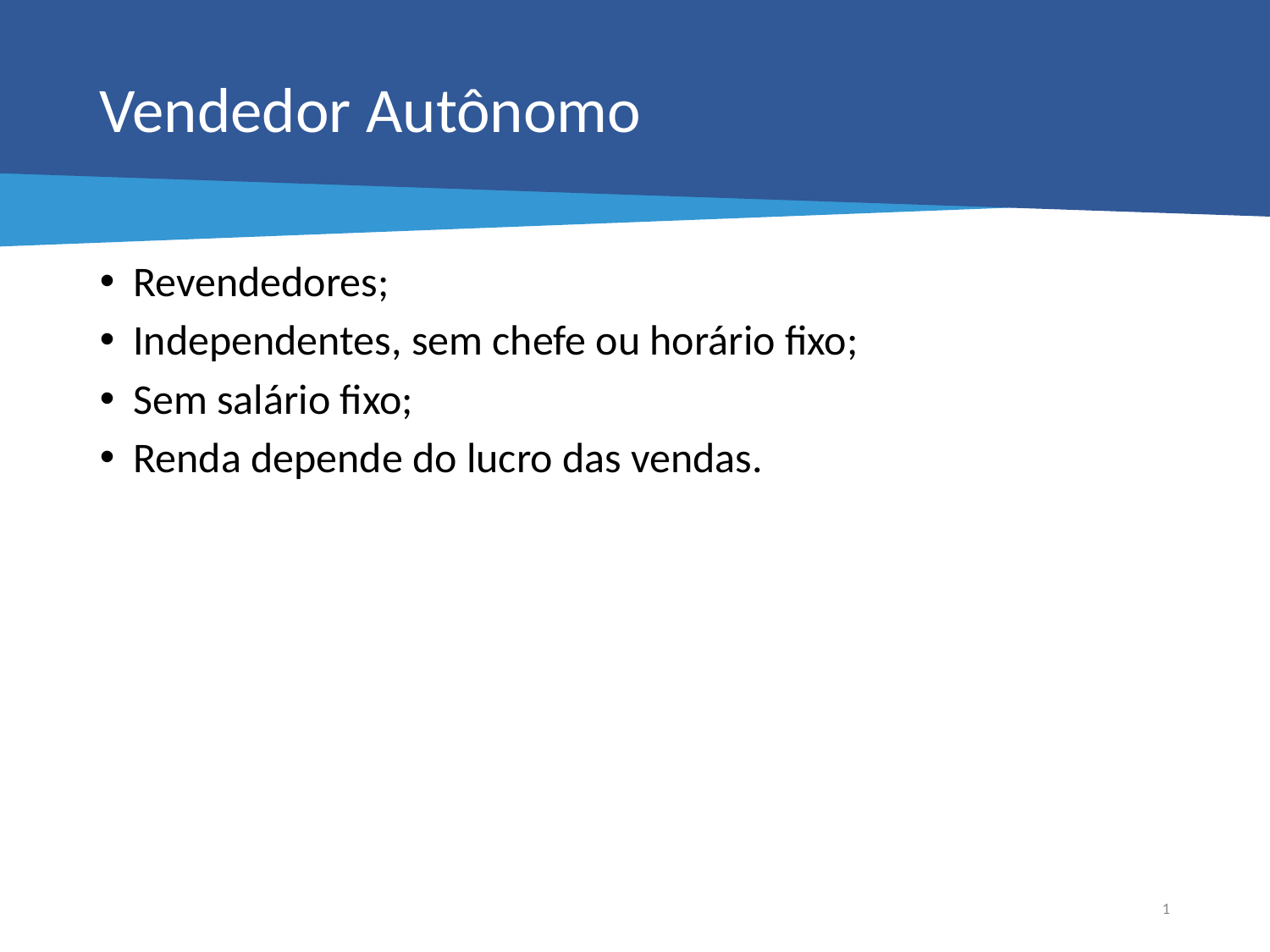

# Vendedor Autônomo
 Revendedores;
 Independentes, sem chefe ou horário fixo;
 Sem salário fixo;
 Renda depende do lucro das vendas.
1